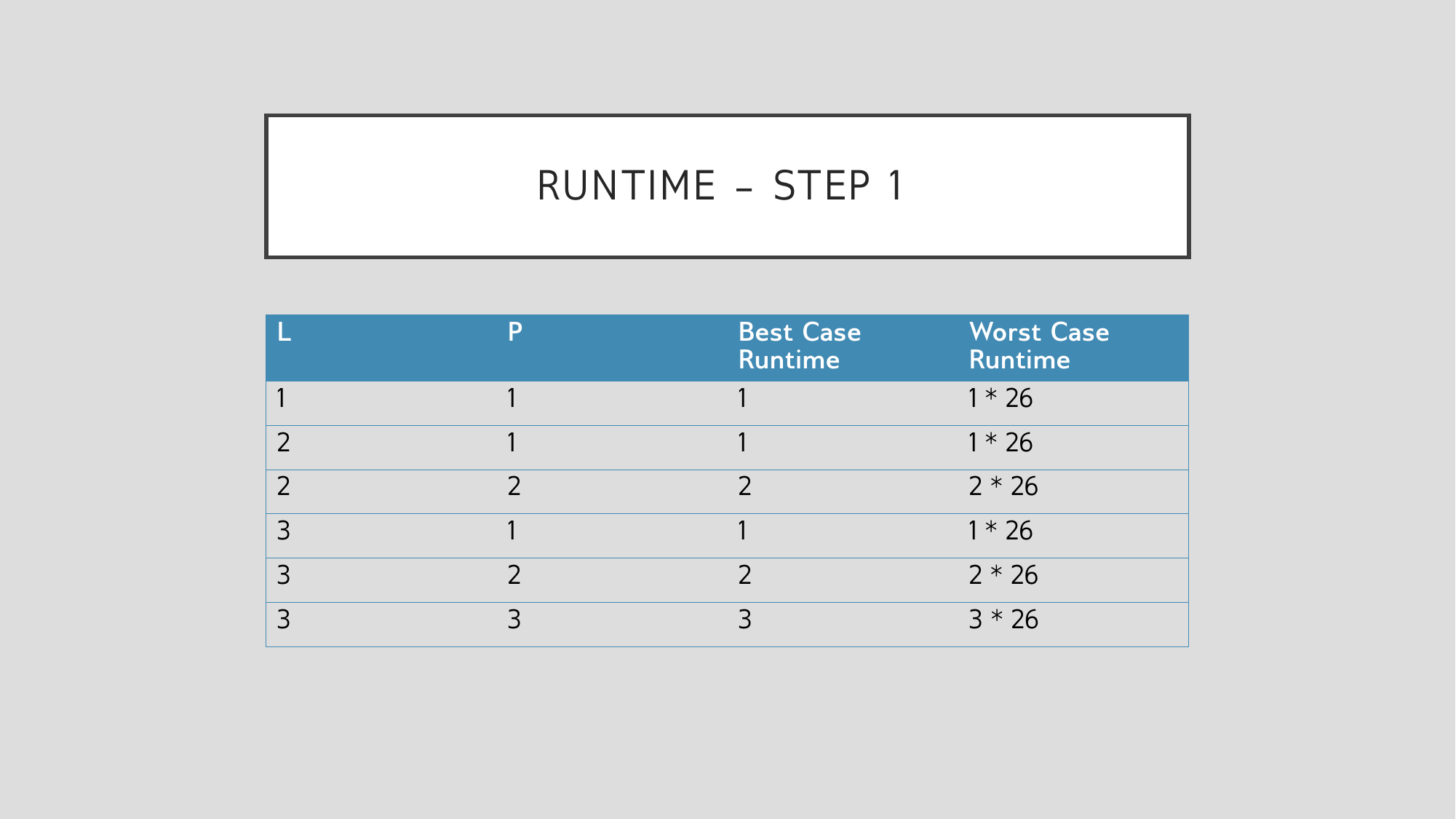

# runtime – step 1
| L | P | Best Case Runtime | Worst Case Runtime |
| --- | --- | --- | --- |
| 1 | 1 | 1 | 1 \* 26 |
| 2 | 1 | 1 | 1 \* 26 |
| 2 | 2 | 2 | 2 \* 26 |
| 3 | 1 | 1 | 1 \* 26 |
| 3 | 2 | 2 | 2 \* 26 |
| 3 | 3 | 3 | 3 \* 26 |